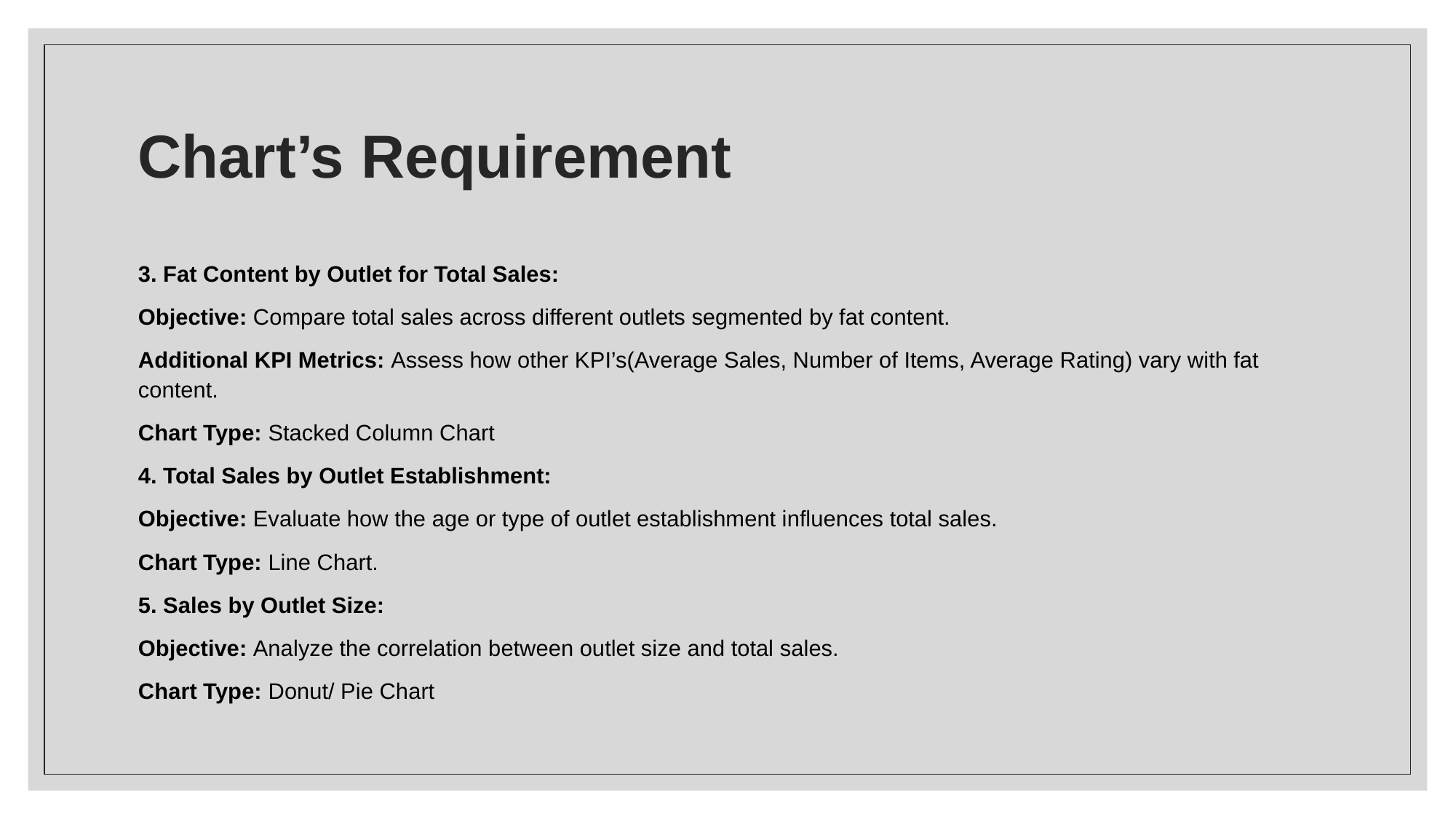

# Chart’s Requirement
3. Fat Content by Outlet for Total Sales:
Objective: Compare total sales across different outlets segmented by fat content.
Additional KPI Metrics: Assess how other KPI’s(Average Sales, Number of Items, Average Rating) vary with fat content.
Chart Type: Stacked Column Chart
4. Total Sales by Outlet Establishment:
Objective: Evaluate how the age or type of outlet establishment influences total sales.
Chart Type: Line Chart.
5. Sales by Outlet Size:
Objective: Analyze the correlation between outlet size and total sales.
Chart Type: Donut/ Pie Chart